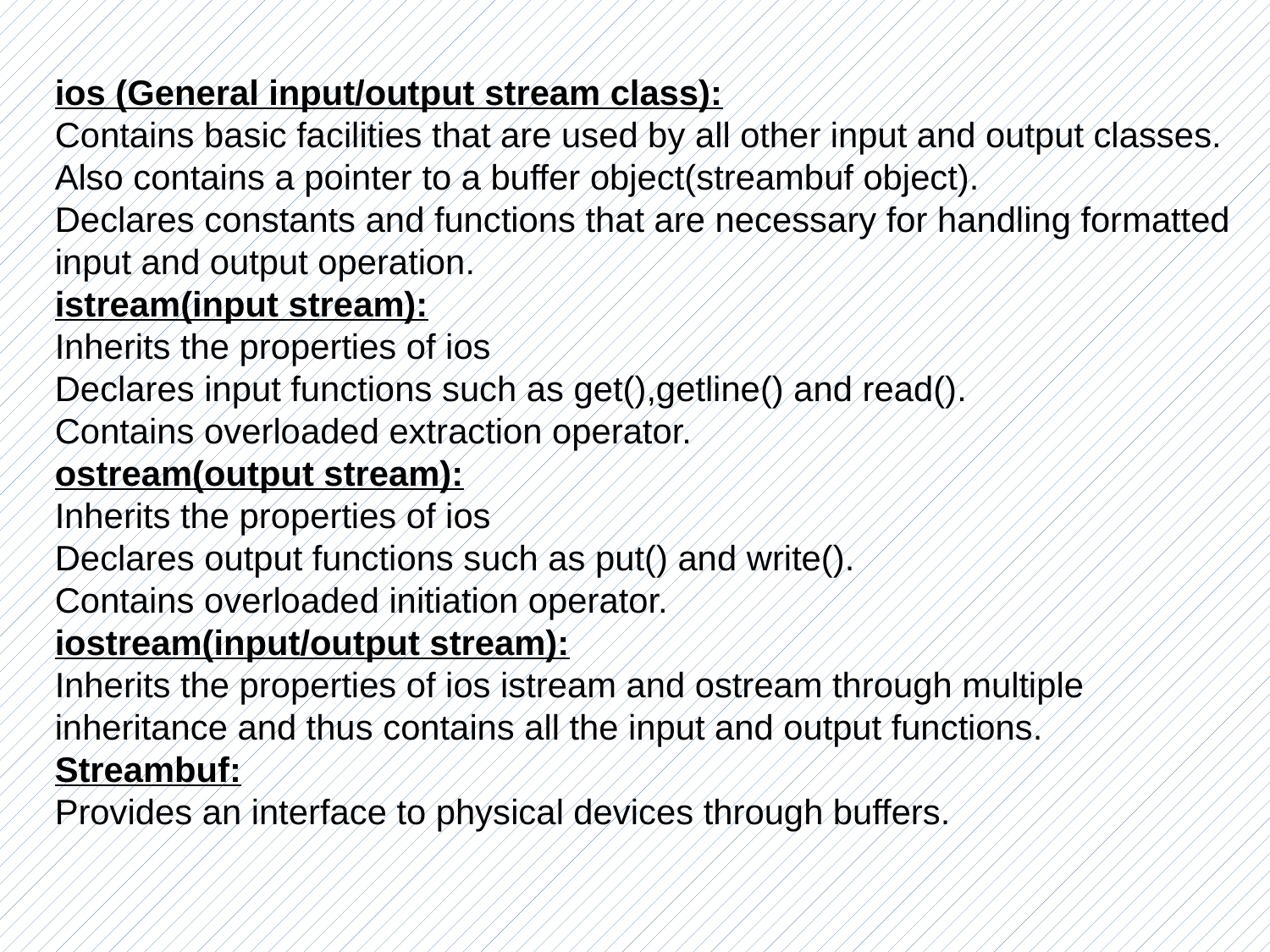

ios (General input/output stream class):
Contains basic facilities that are used by all other input and output classes.
Also contains a pointer to a buffer object(streambuf object).
Declares constants and functions that are necessary for handling formatted input and output operation.
istream(input stream):
Inherits the properties of ios
Declares input functions such as get(),getline() and read().
Contains overloaded extraction operator.
ostream(output stream):
Inherits the properties of ios
Declares output functions such as put() and write().
Contains overloaded initiation operator.
iostream(input/output stream):
Inherits the properties of ios istream and ostream through multiple inheritance and thus contains all the input and output functions.
Streambuf:
Provides an interface to physical devices through buffers.